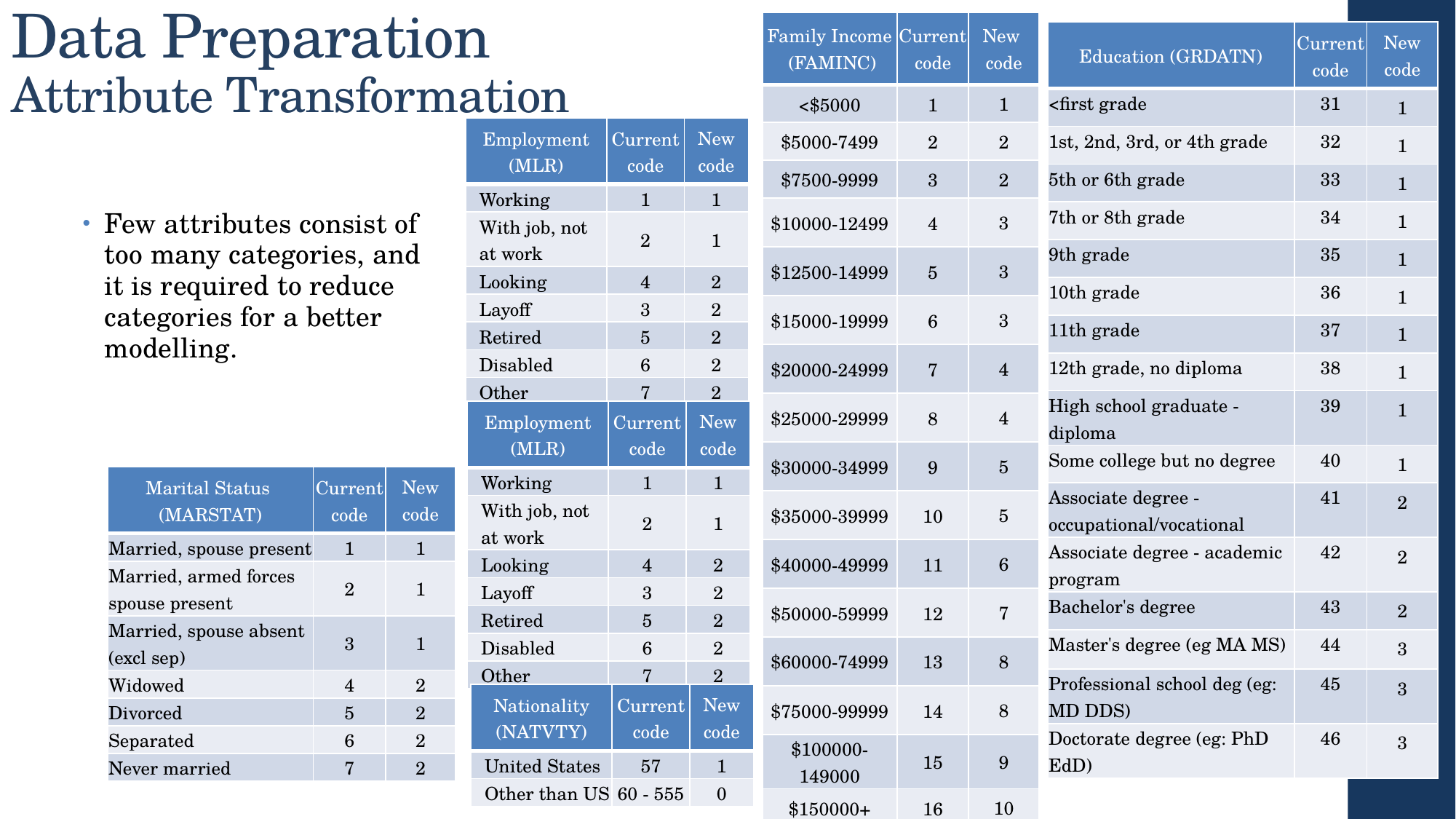

# Data Preparation Attribute Transformation
| Family Income (FAMINC) | Current code | New code |
| --- | --- | --- |
| <$5000 | 1 | 1 |
| $5000-7499 | 2 | 2 |
| $7500-9999 | 3 | 2 |
| $10000-12499 | 4 | 3 |
| $12500-14999 | 5 | 3 |
| $15000-19999 | 6 | 3 |
| $20000-24999 | 7 | 4 |
| $25000-29999 | 8 | 4 |
| $30000-34999 | 9 | 5 |
| $35000-39999 | 10 | 5 |
| $40000-49999 | 11 | 6 |
| $50000-59999 | 12 | 7 |
| $60000-74999 | 13 | 8 |
| $75000-99999 | 14 | 8 |
| $100000-149000 | 15 | 9 |
| $150000+ | 16 | 10 |
| Education (GRDATN) | Current code | New code |
| --- | --- | --- |
| <first grade | 31 | 1 |
| 1st, 2nd, 3rd, or 4th grade | 32 | 1 |
| 5th or 6th grade | 33 | 1 |
| 7th or 8th grade | 34 | 1 |
| 9th grade | 35 | 1 |
| 10th grade | 36 | 1 |
| 11th grade | 37 | 1 |
| 12th grade, no diploma | 38 | 1 |
| High school graduate - diploma | 39 | 1 |
| Some college but no degree | 40 | 1 |
| Associate degree - occupational/vocational | 41 | 2 |
| Associate degree - academic program | 42 | 2 |
| Bachelor's degree | 43 | 2 |
| Master's degree (eg MA MS) | 44 | 3 |
| Professional school deg (eg: MD DDS) | 45 | 3 |
| Doctorate degree (eg: PhD EdD) | 46 | 3 |
| Employment (MLR) | Current code | New code |
| --- | --- | --- |
| Working | 1 | 1 |
| With job, not at work | 2 | 1 |
| Looking | 4 | 2 |
| Layoff | 3 | 2 |
| Retired | 5 | 2 |
| Disabled | 6 | 2 |
| Other | 7 | 2 |
Few attributes consist of too many categories, and it is required to reduce categories for a better modelling.
| Employment (MLR) | Current code | New code |
| --- | --- | --- |
| Working | 1 | 1 |
| With job, not at work | 2 | 1 |
| Looking | 4 | 2 |
| Layoff | 3 | 2 |
| Retired | 5 | 2 |
| Disabled | 6 | 2 |
| Other | 7 | 2 |
| Marital Status (MARSTAT) | Current code | New code |
| --- | --- | --- |
| Married, spouse present | 1 | 1 |
| Married, armed forces spouse present | 2 | 1 |
| Married, spouse absent (excl sep) | 3 | 1 |
| Widowed | 4 | 2 |
| Divorced | 5 | 2 |
| Separated | 6 | 2 |
| Never married | 7 | 2 |
| Nationality (NATVTY) | Current code | New code |
| --- | --- | --- |
| United States | 57 | 1 |
| Other than US | 60 - 555 | 0 |